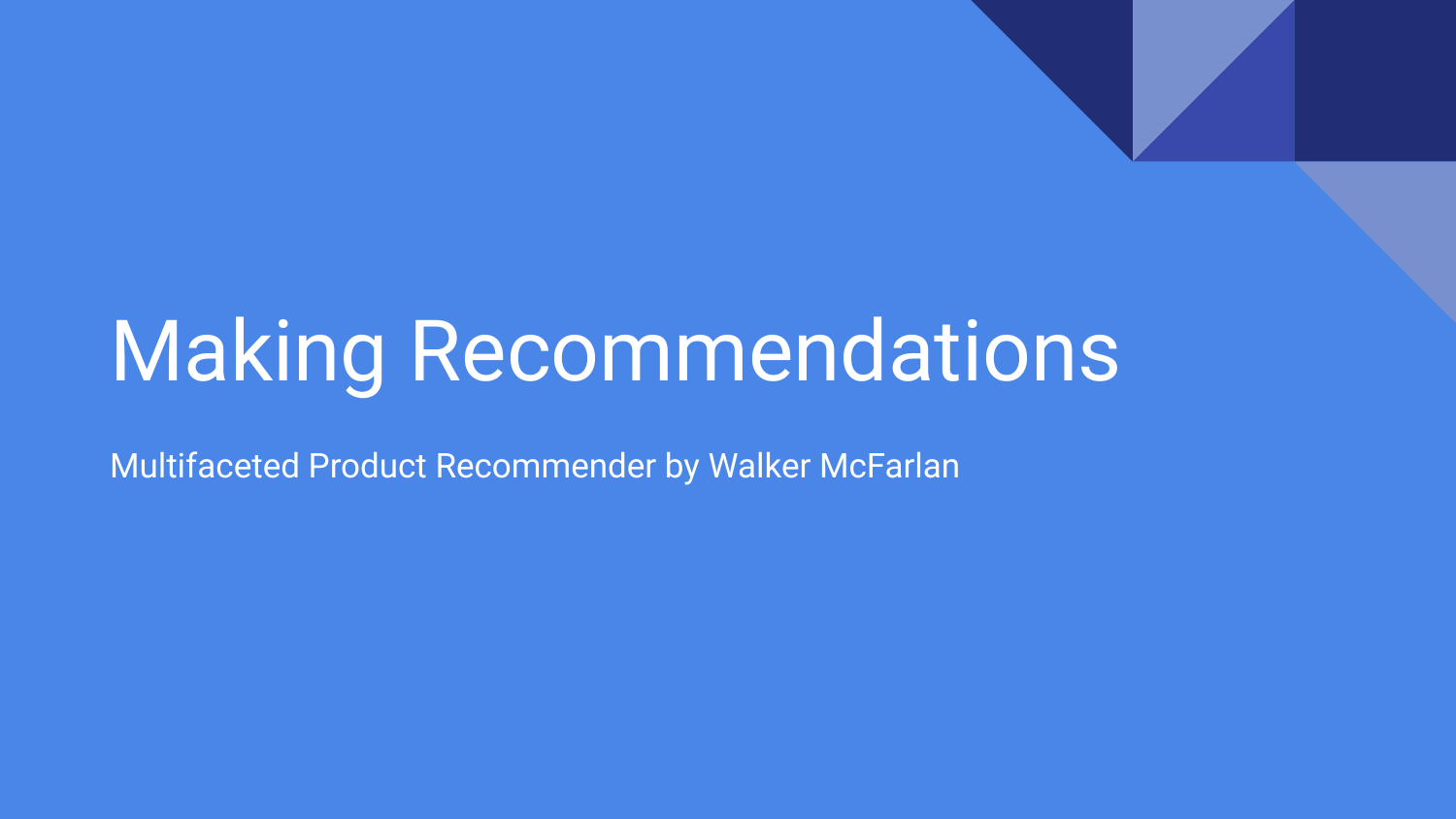

# Making Recommendations
Multifaceted Product Recommender by Walker McFarlan